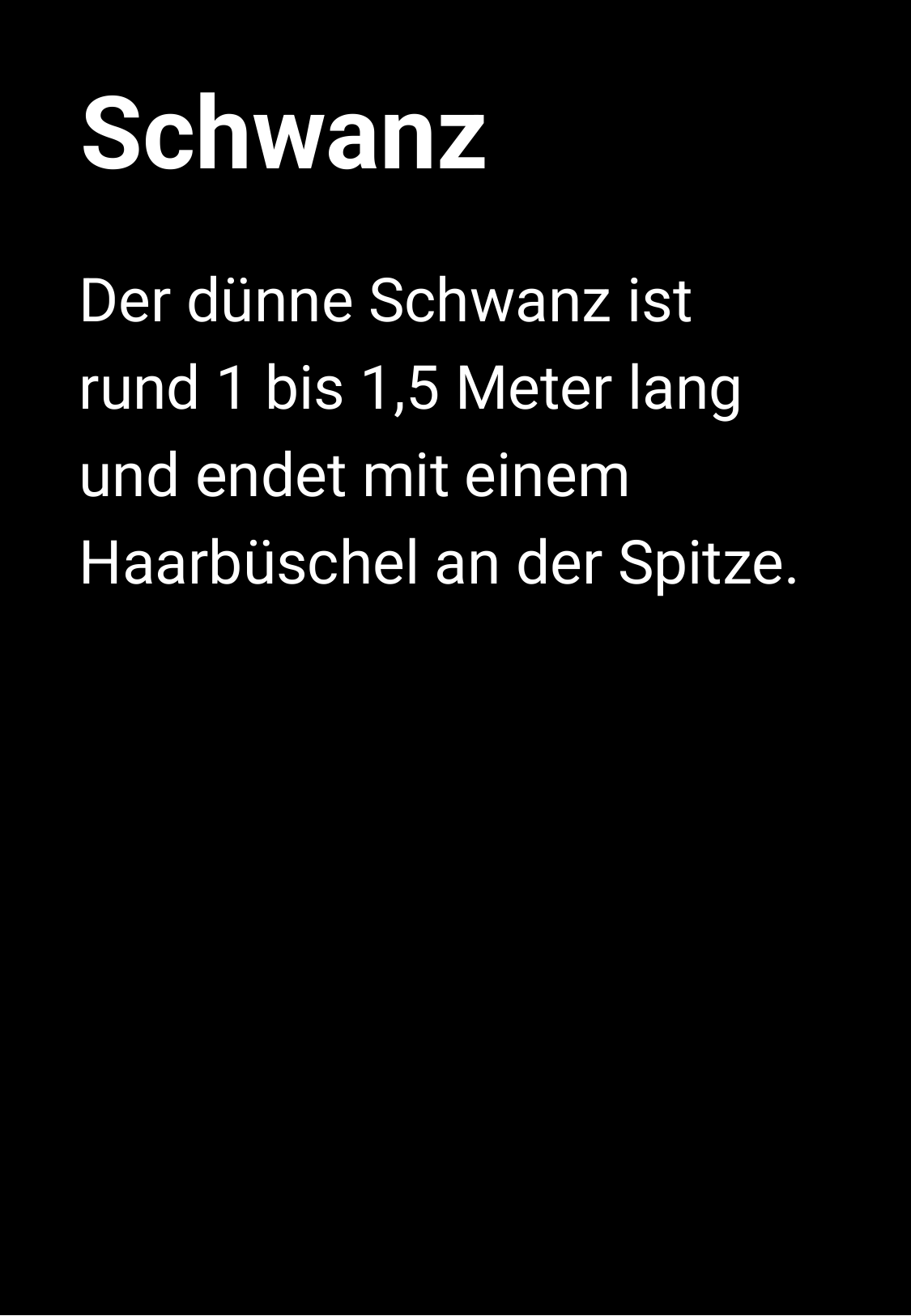

# Schwanz
Der dünne Schwanz ist rund 1 bis 1,5 Meter lang und endet mit einem Haarbüschel an der Spitze.